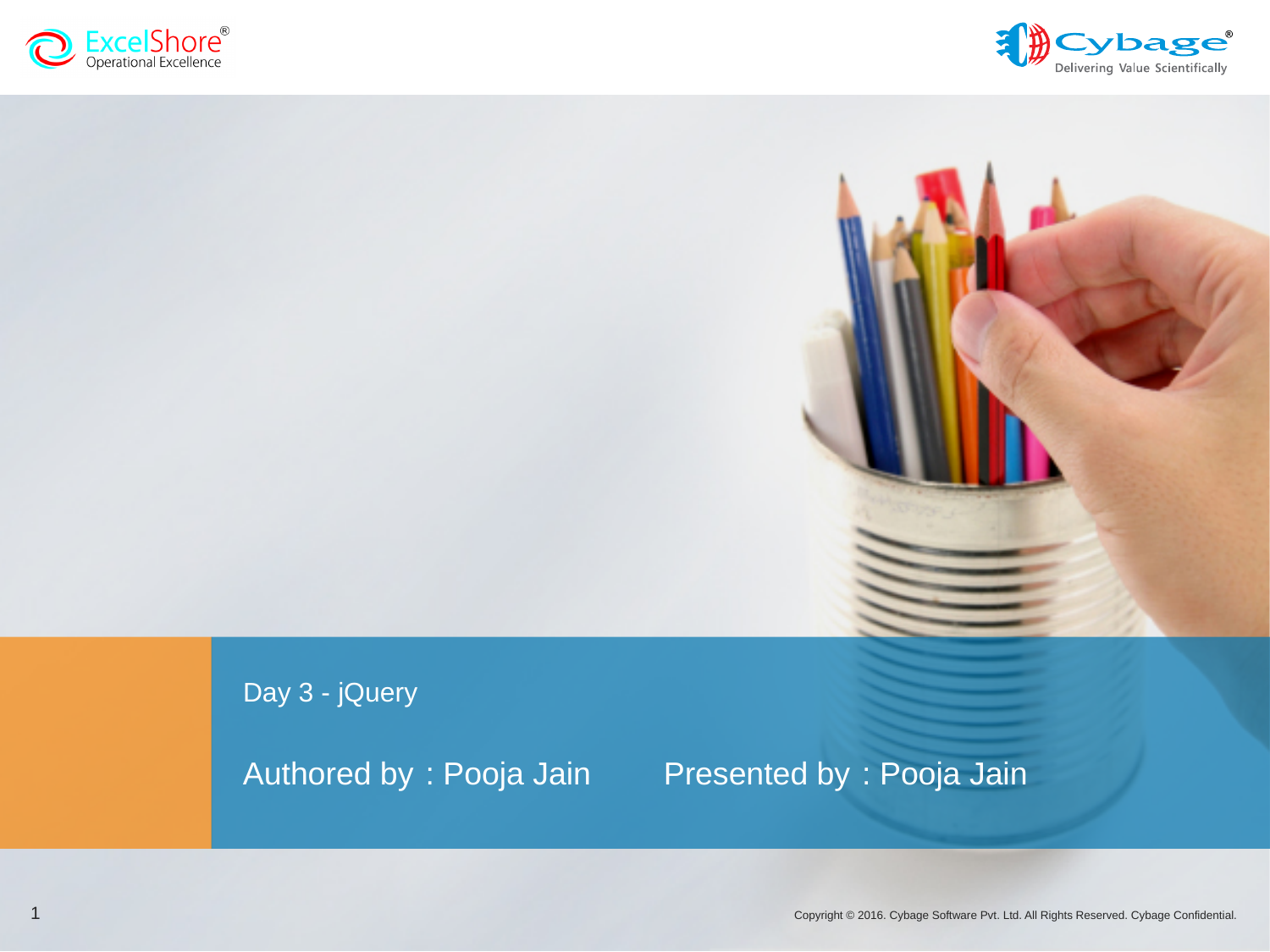

# Day 3 - jQuery
Authored by	: Pooja Jain 	Presented by	: Pooja Jain
1